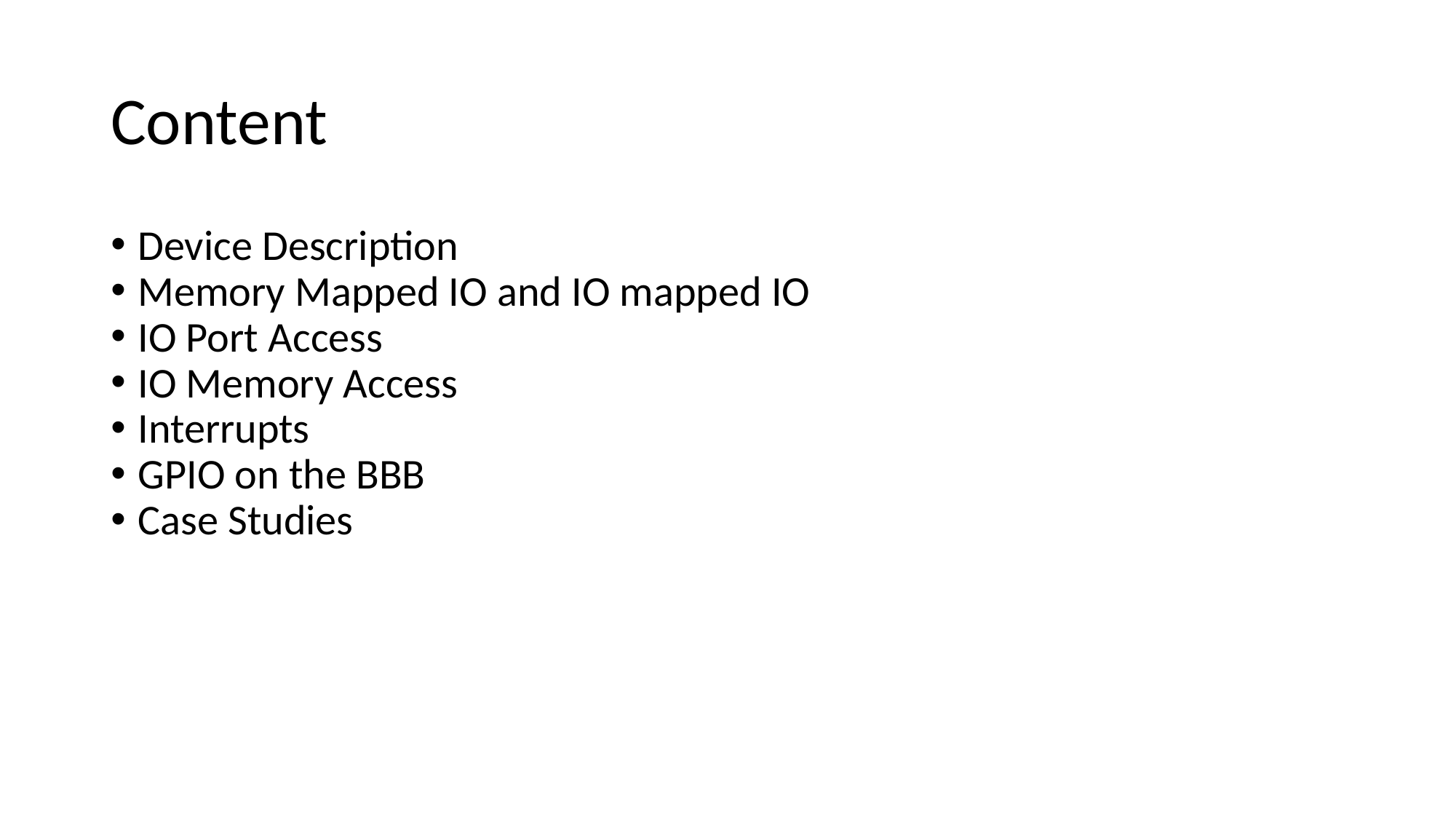

Content
Device Description
Memory Mapped IO and IO mapped IO
IO Port Access
IO Memory Access
Interrupts
GPIO on the BBB
Case Studies